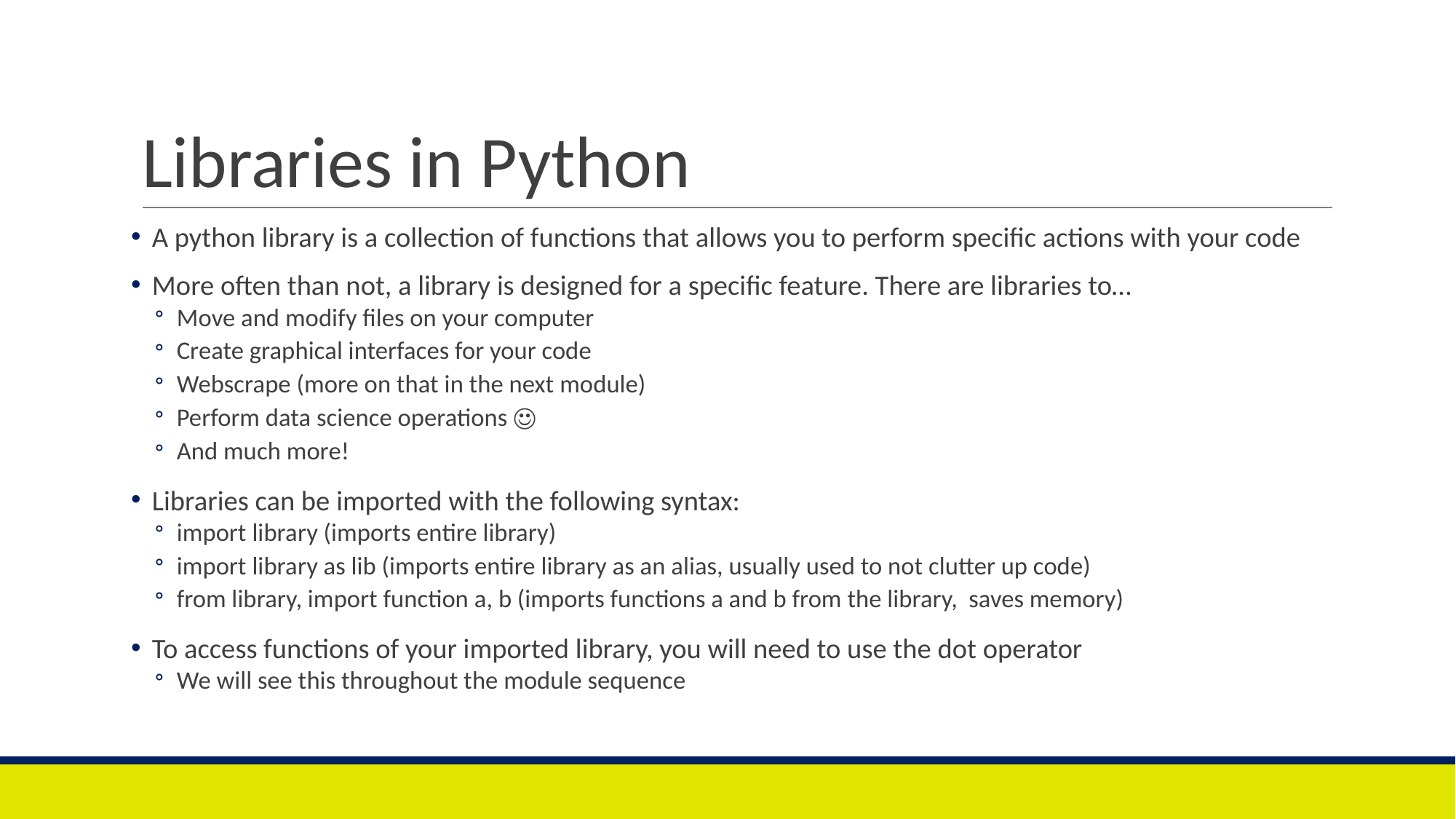

# Libraries in Python
A python library is a collection of functions that allows you to perform specific actions with your code
More often than not, a library is designed for a specific feature. There are libraries to…
Move and modify files on your computer
Create graphical interfaces for your code
Webscrape (more on that in the next module)
Perform data science operations ☺
And much more!
Libraries can be imported with the following syntax:
import library (imports entire library)
import library as lib (imports entire library as an alias, usually used to not clutter up code)
from library, import function a, b (imports functions a and b from the library,  saves memory)
To access functions of your imported library, you will need to use the dot operator
We will see this throughout the module sequence